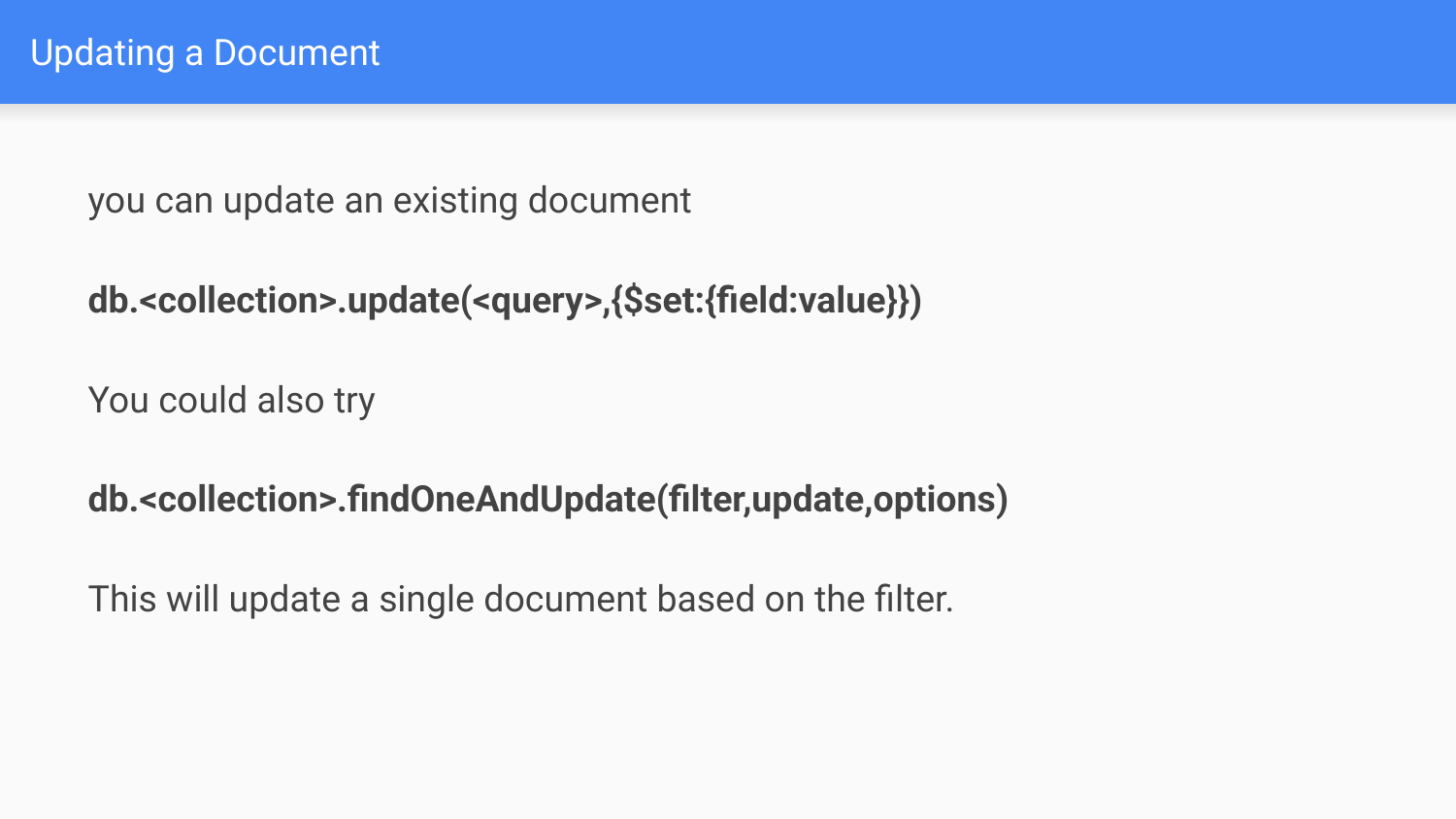

# Updating a Document
you can update an existing document

db.<collection>.update(<query>,{$set:{field:value}})

You could also try

db.<collection>.findOneAndUpdate(filter,update,options)

This will update a single document based on the filter.